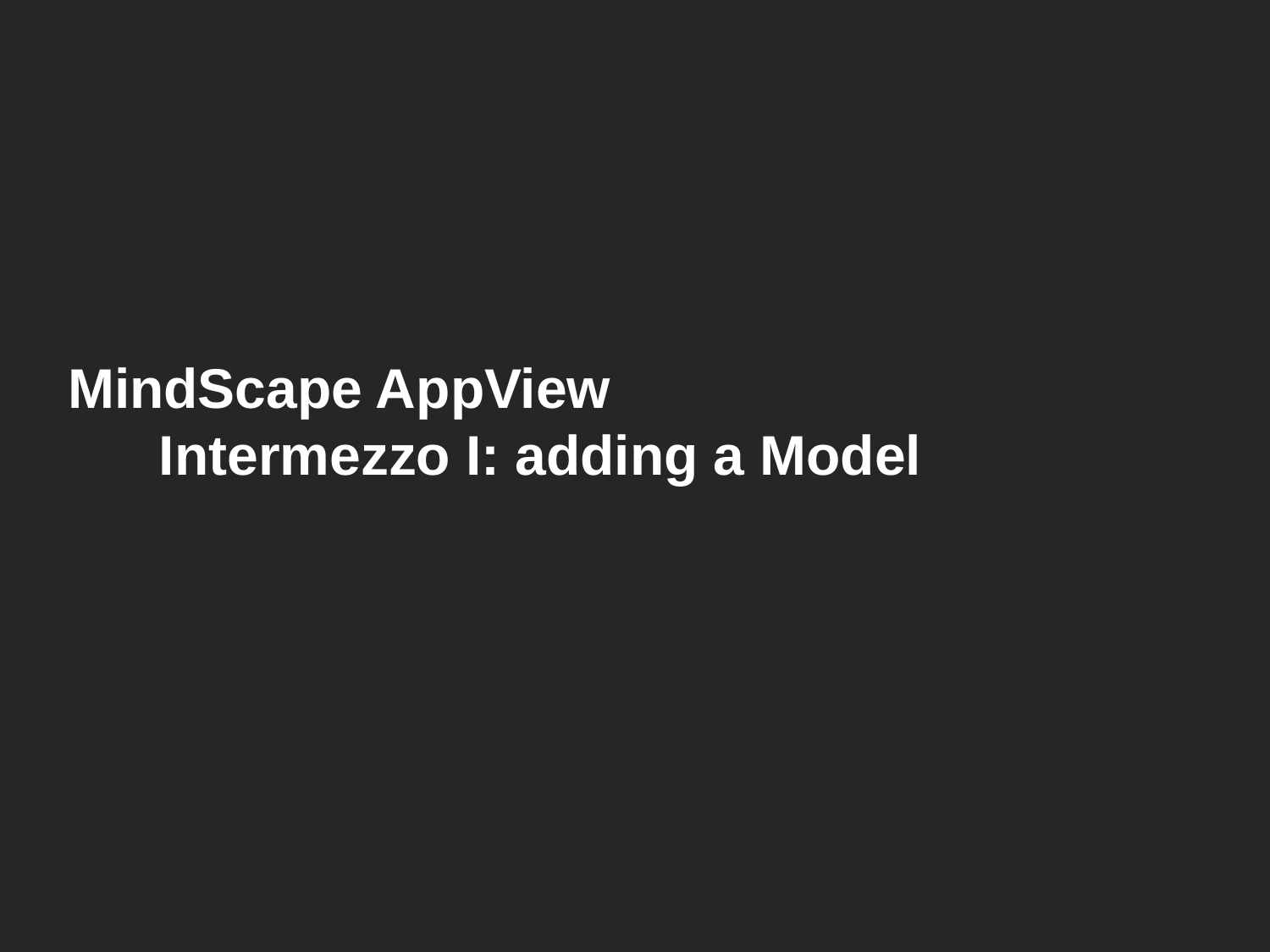

# MindScape AppView Intermezzo I: adding a Model